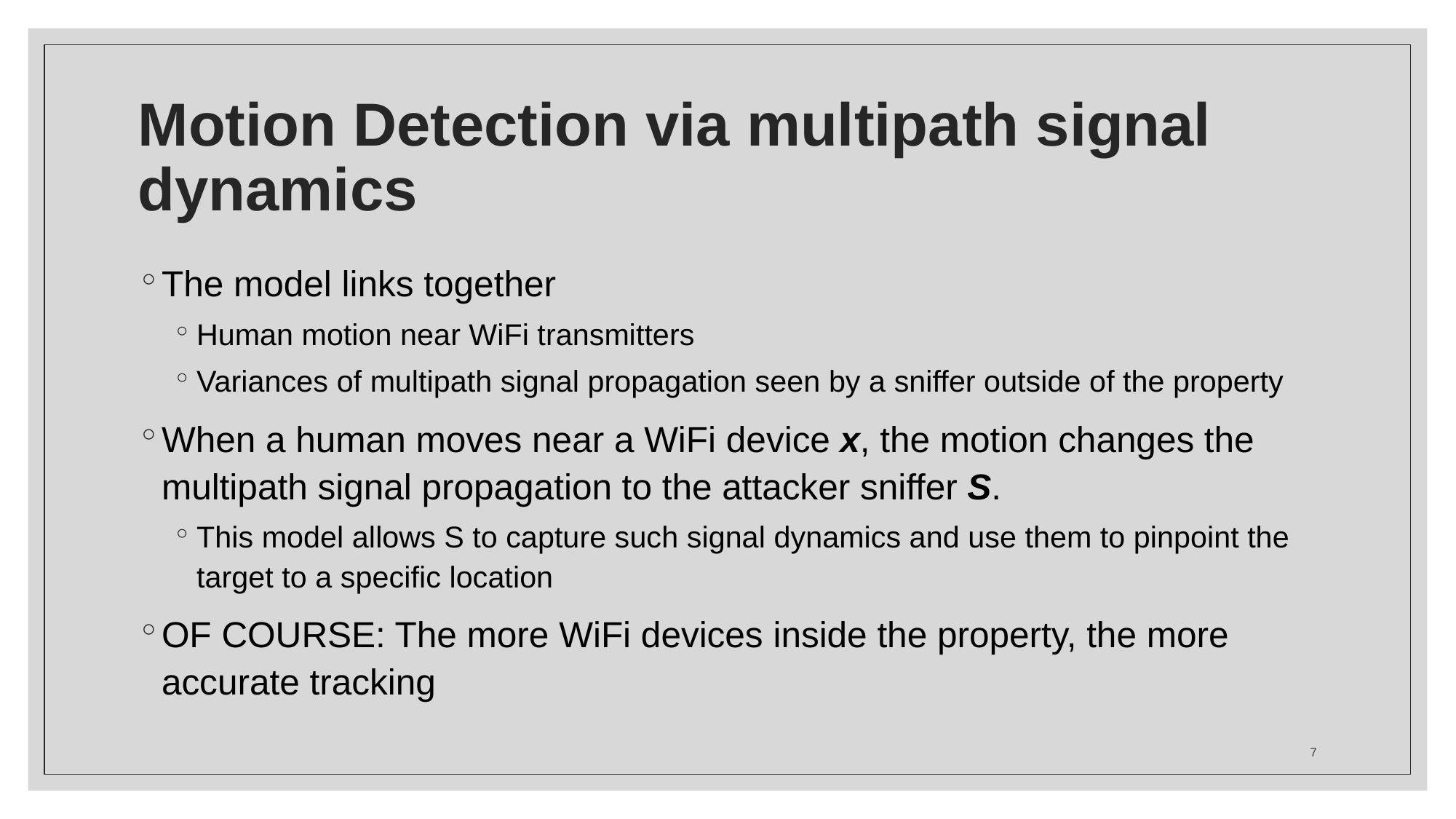

# Motion Detection via multipath signal dynamics
The model links together
Human motion near WiFi transmitters
Variances of multipath signal propagation seen by a sniffer outside of the property
When a human moves near a WiFi device x, the motion changes the multipath signal propagation to the attacker sniffer S.
This model allows S to capture such signal dynamics and use them to pinpoint the target to a specific location
OF COURSE: The more WiFi devices inside the property, the more accurate tracking
7